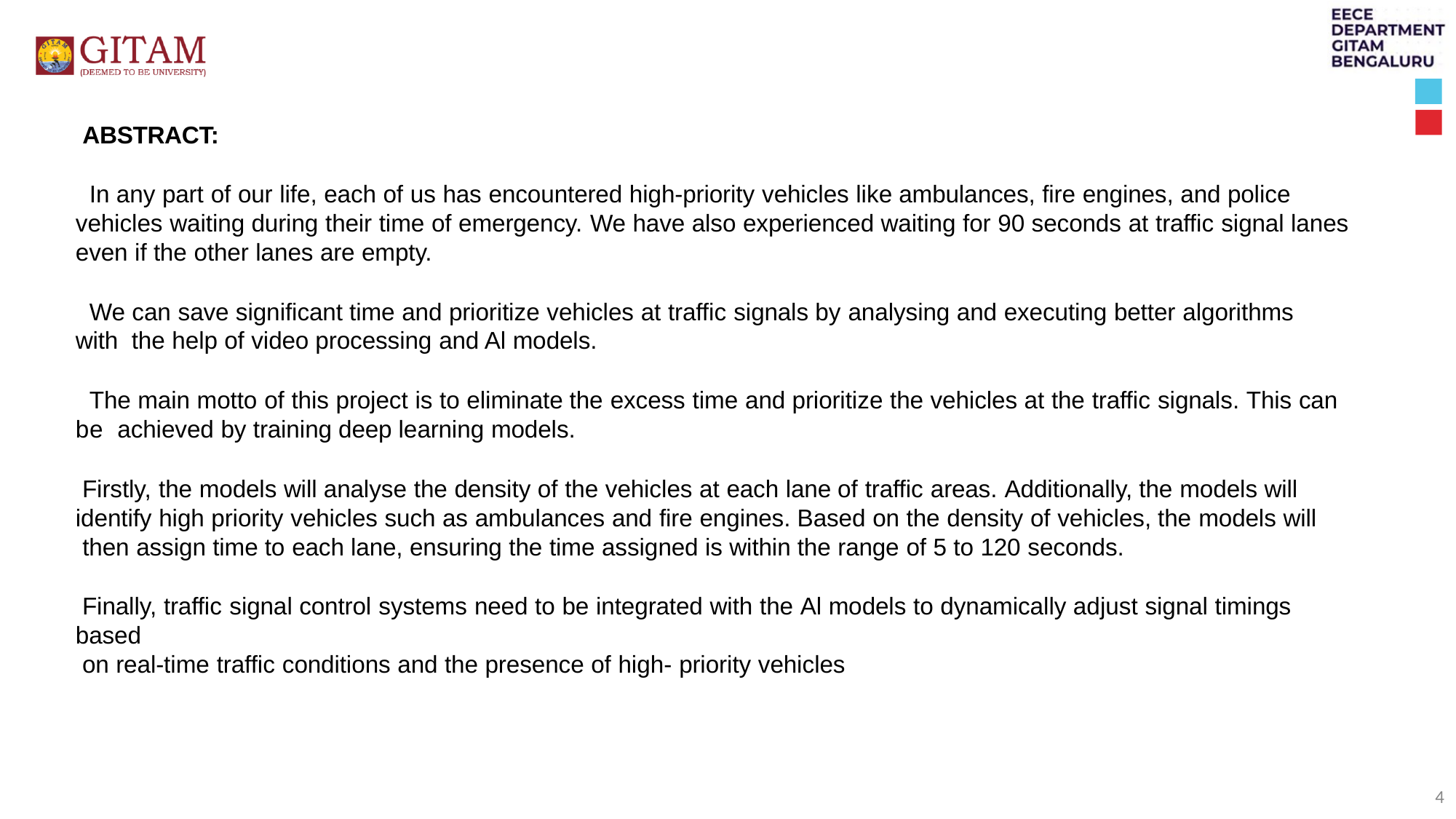

ABSTRACT:

In any part of our life, each of us has encountered high-priority vehicles like ambulances, fire engines, and police  vehicles waiting during their time of emergency. We have also experienced waiting for 90 seconds at traffic signal lanes  even if the other lanes are empty.

We can save significant time and prioritize vehicles at traffic signals by analysing and executing better algorithms with  the help of video processing and Al models.

The main motto of this project is to eliminate the excess time and prioritize the vehicles at the traffic signals. This can be  achieved by training deep learning models.

Firstly, the models will analyse the density of the vehicles at each lane of traffic areas. Additionally, the models will  identify high priority vehicles such as ambulances and fire engines. Based on the density of vehicles, the models will  then assign time to each lane, ensuring the time assigned is within the range of 5 to 120 seconds.

Finally, traffic signal control systems need to be integrated with the Al models to dynamically adjust signal timings based
on real-time traffic conditions and the presence of high- priority vehicles
4